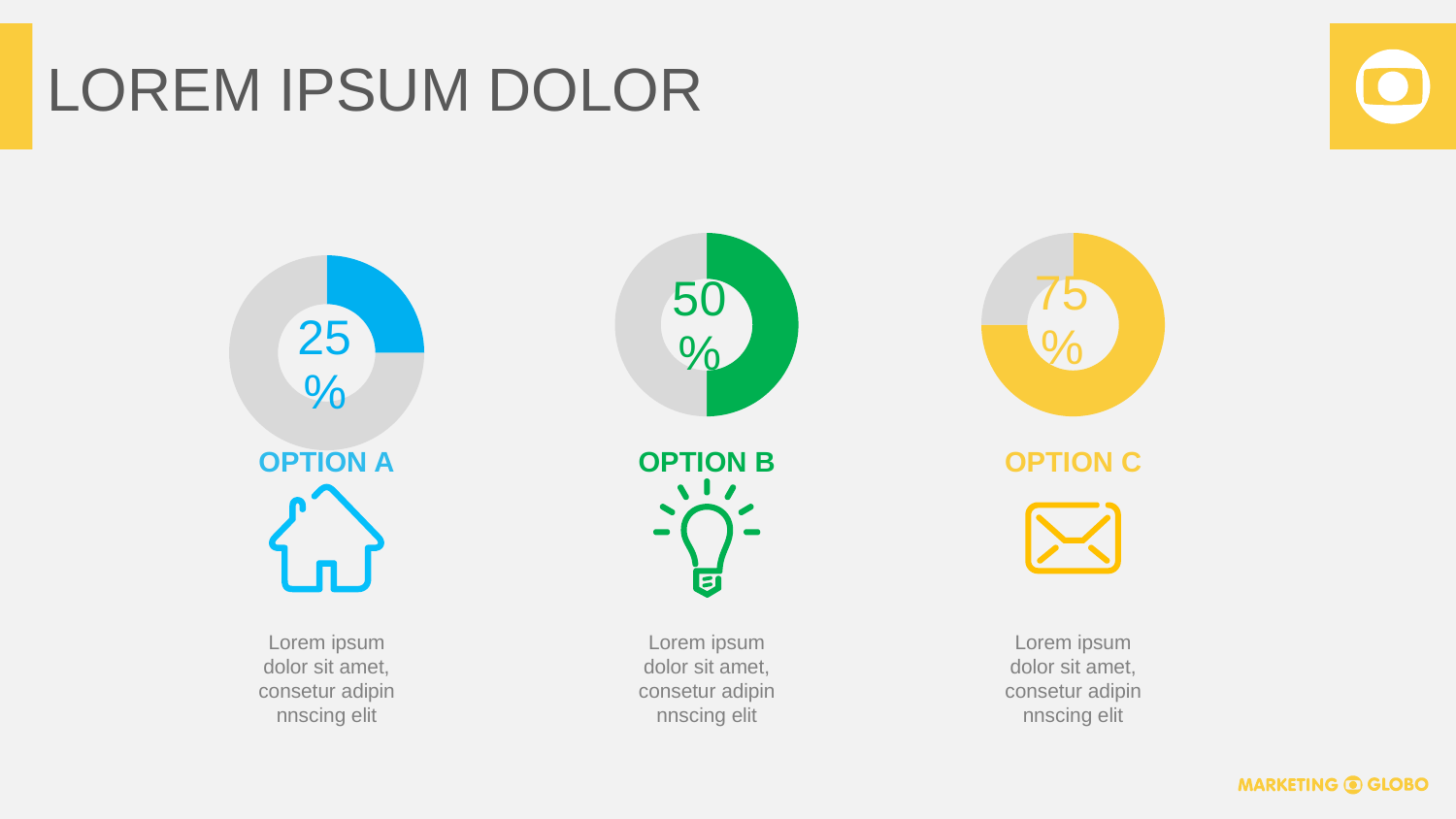

# LOREM IPSUM DOLOR

### Chart

| Category | Vendas |
|---|---|
| 1º Tri | 0.5 |
| 2º Tri | 0.5 |

### Chart

| Category | Vendas |
|---|---|
| 1º Tri | 0.75 |
| 2º Tri | 0.25 |

### Chart

| Category | Vendas |
|---|---|
| 1º Tri | 0.25 |
| 2º Tri | 0.75 |
OPTION A
OPTION B
OPTION C

Lorem ipsum dolor sit amet, consetur adipin nnscing elit
Lorem ipsum dolor sit amet, consetur adipin nnscing elit
Lorem ipsum dolor sit amet, consetur adipin nnscing elit